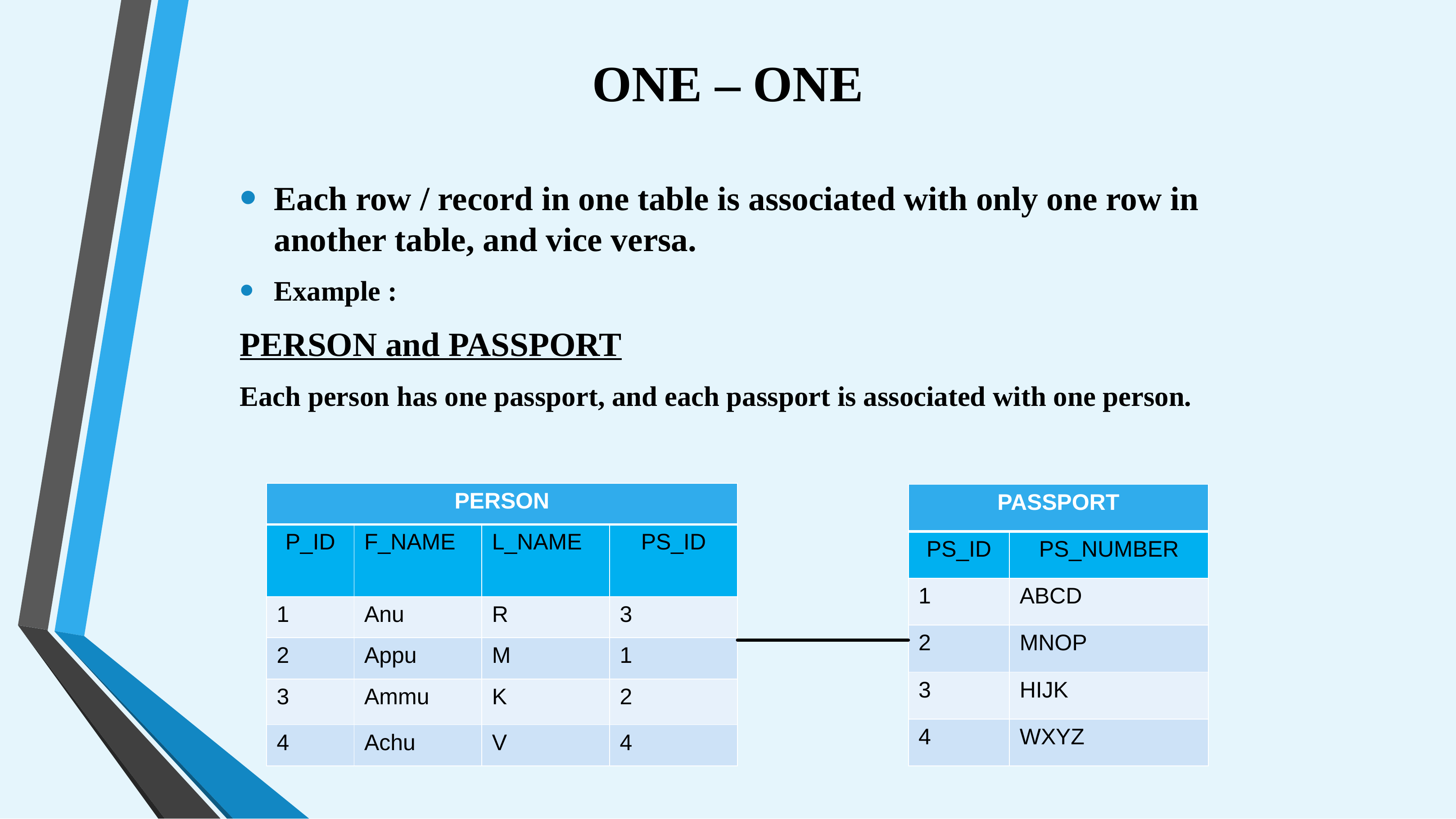

# ONE – ONE
Each row / record in one table is associated with only one row in another table, and vice versa.
Example :
PERSON and PASSPORT
Each person has one passport, and each passport is associated with one person.

| PERSON |  |  |  |
| --- | --- | --- | --- |
| P\_ID | F\_NAME | L\_NAME | PS\_ID |
| 1 | Anu | R | 3 |
| 2 | Appu | M | 1 |
| 3 | Ammu | K | 2 |
| 4 | Achu | V | 4 |
| PASSPORT |  |
| --- | --- |
| PS\_ID | PS\_NUMBER |
| 1 | ABCD |
| 2 | MNOP |
| 3 | HIJK |
| 4 | WXYZ |